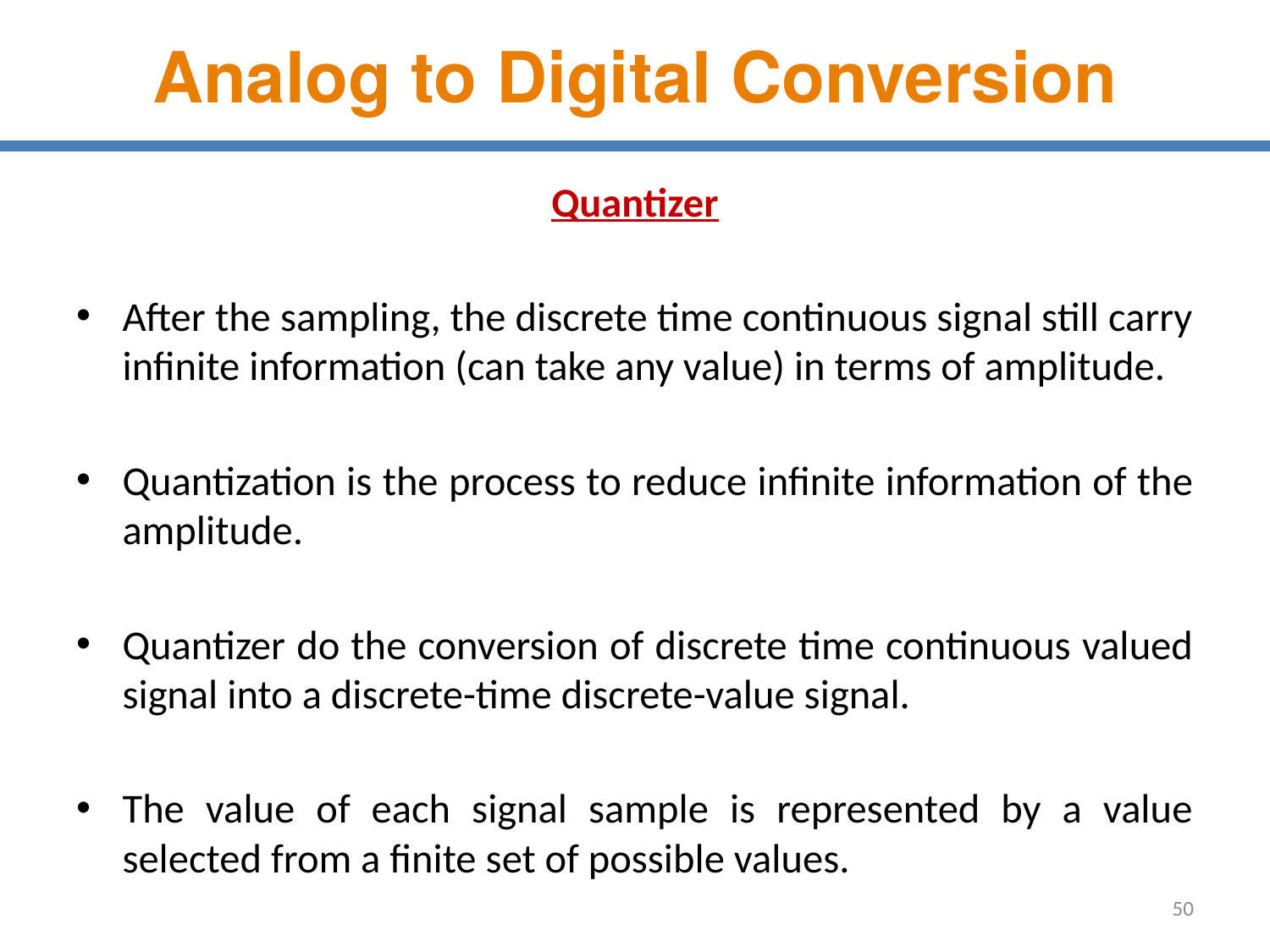

# Analog to Digital Conversion
Quantizer

After the sampling, the discrete time continuous signal still carry infinite information (can take any value) in terms of amplitude.

Quantization is the process to reduce infinite information of the amplitude.

Quantizer do the conversion of discrete time continuous valued signal into a discrete-time discrete-value signal.

The value of each signal sample is represented by a value selected from a finite set of possible values.

50